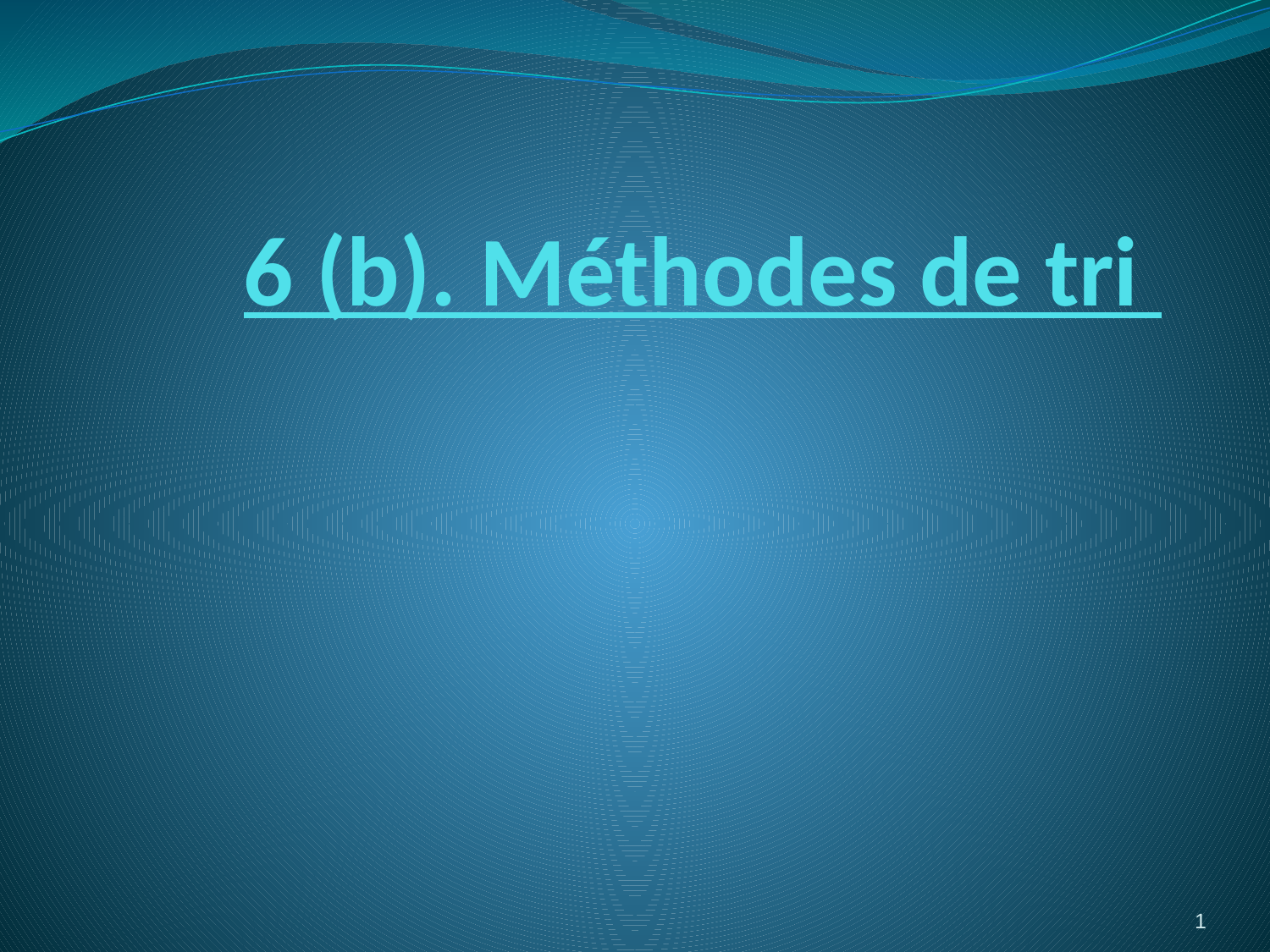

# 6 (b). Méthodes de tri

1